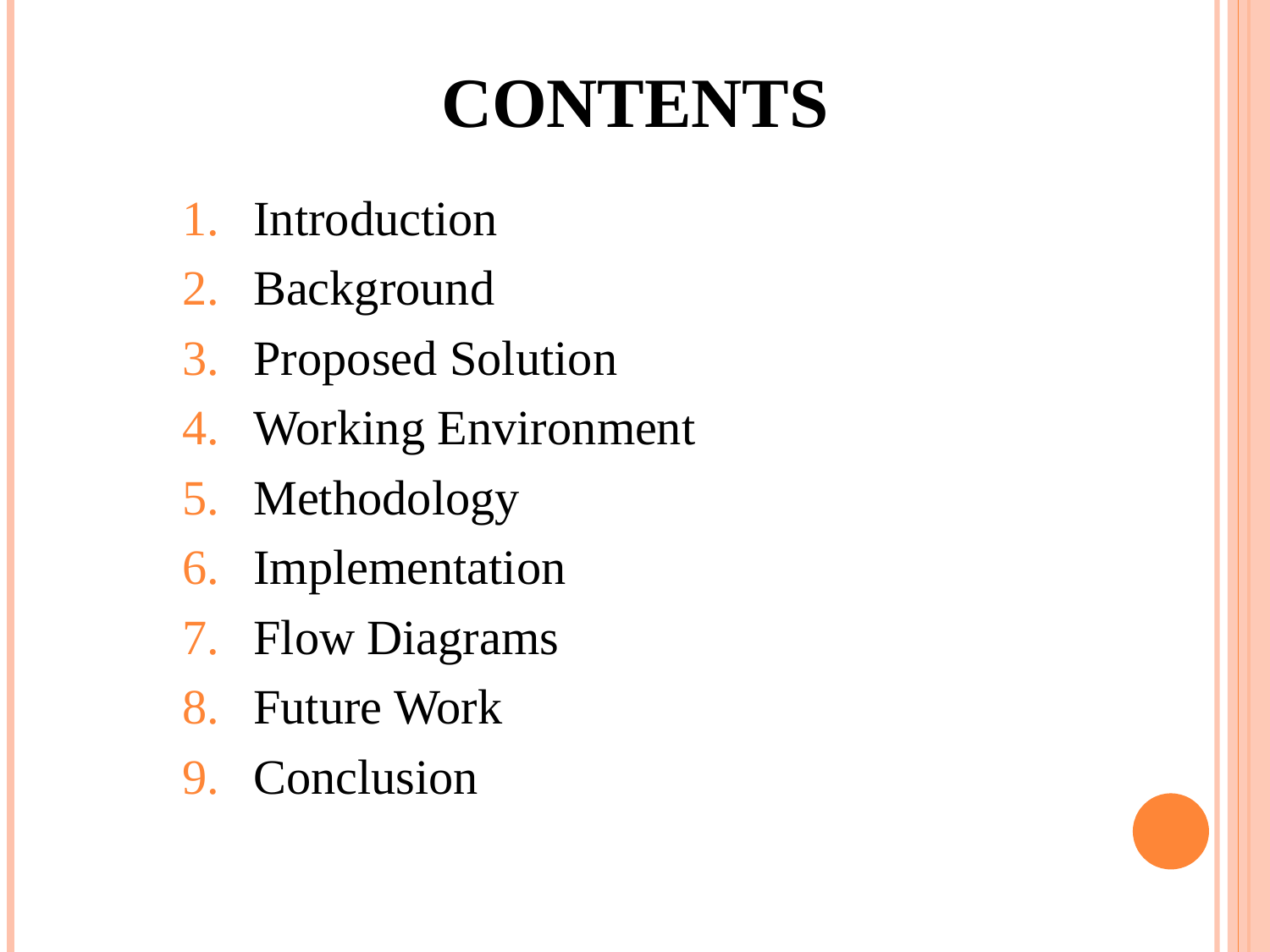

# Contents
Introduction
Background
Proposed Solution
Working Environment
Methodology
Implementation
Flow Diagrams
Future Work
Conclusion